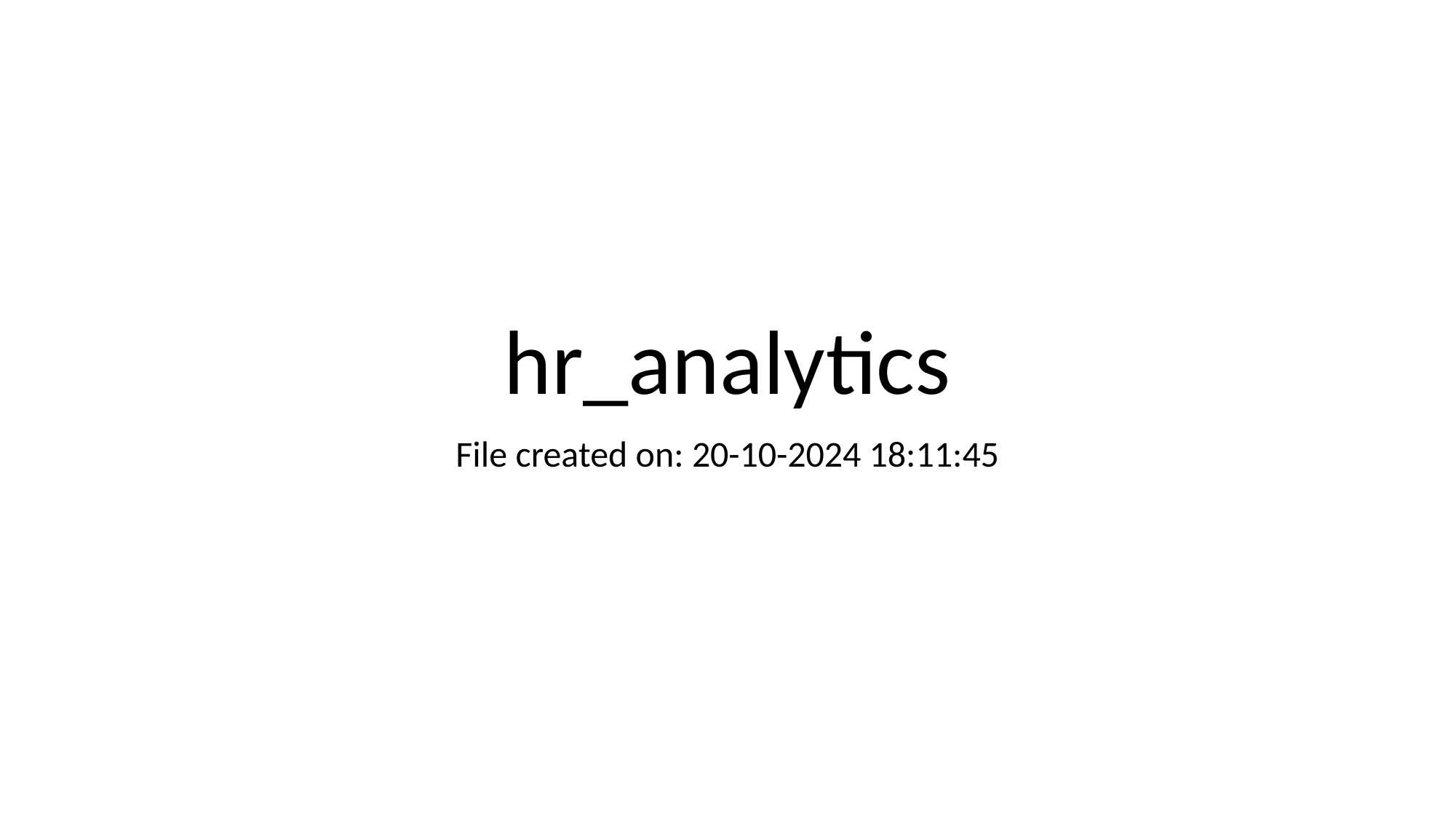

# hr_analytics
File created on: 20-10-2024 18:11:45